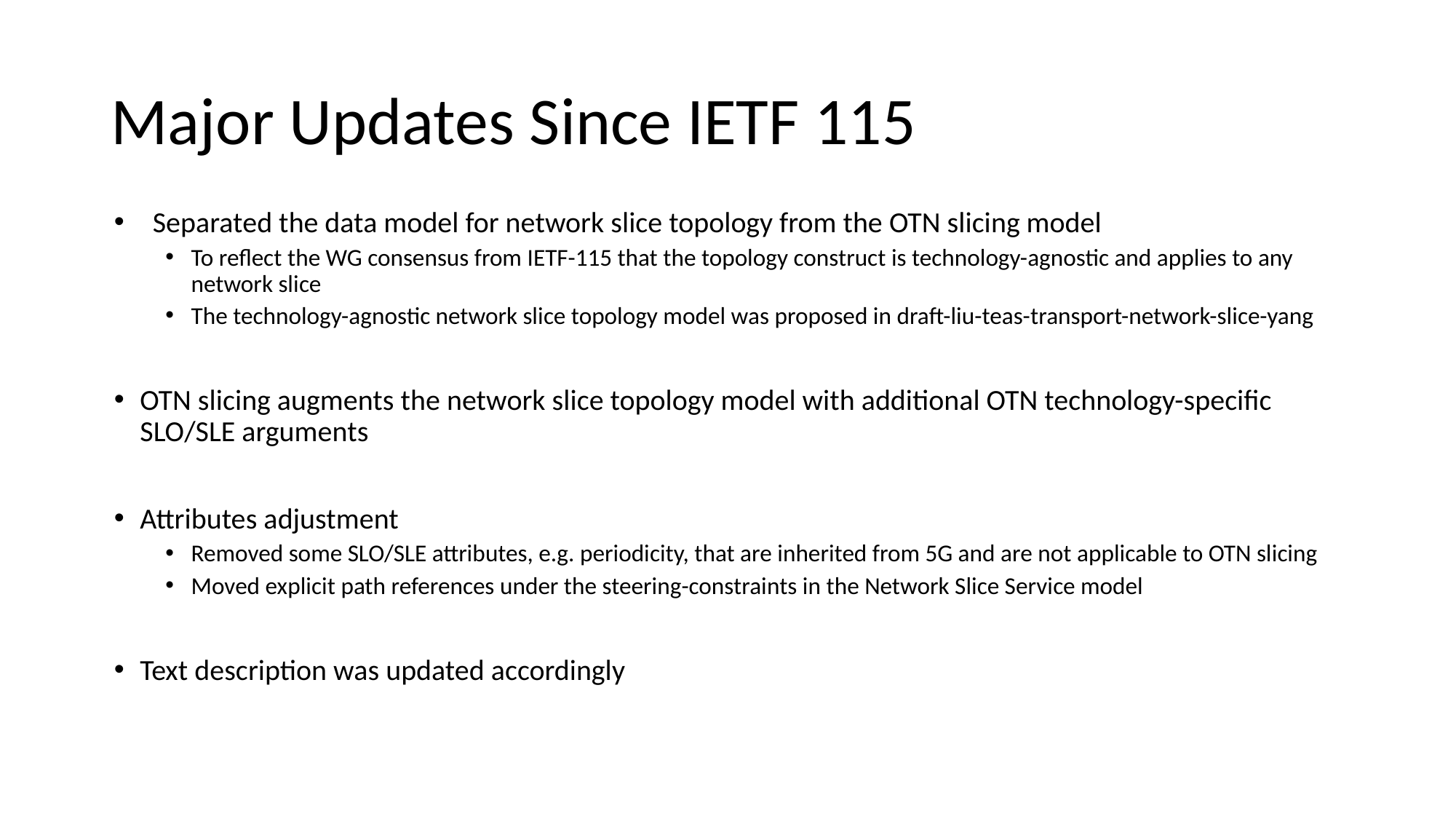

# Major Updates Since IETF 115
Separated the data model for network slice topology from the OTN slicing model
To reflect the WG consensus from IETF-115 that the topology construct is technology-agnostic and applies to any network slice
The technology-agnostic network slice topology model was proposed in draft-liu-teas-transport-network-slice-yang

OTN slicing augments the network slice topology model with additional OTN technology-specific SLO/SLE arguments

Attributes adjustment
Removed some SLO/SLE attributes, e.g. periodicity, that are inherited from 5G and are not applicable to OTN slicing
Moved explicit path references under the steering-constraints in the Network Slice Service model

Text description was updated accordingly